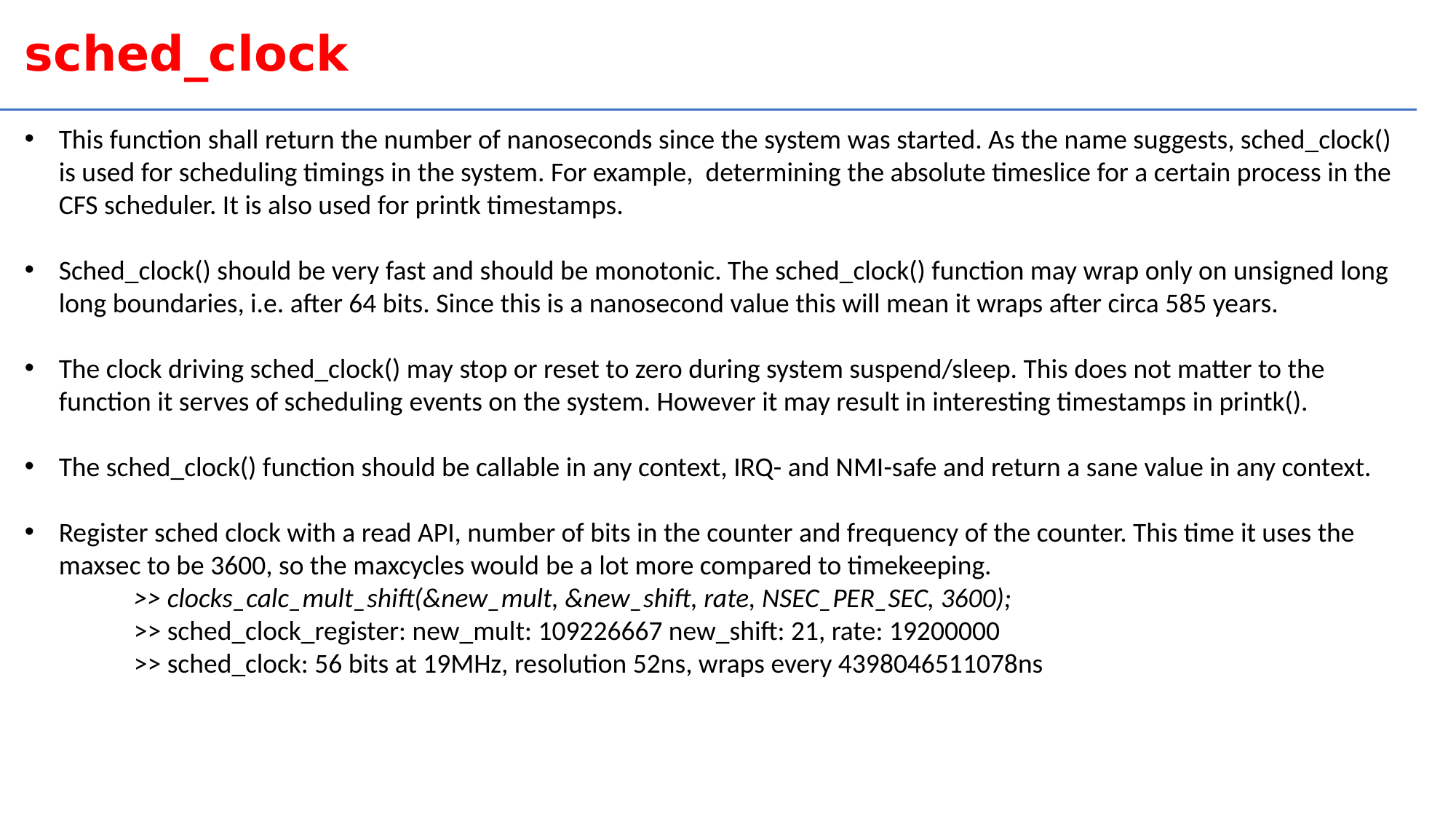

sched_clock
This function shall return the number of nanoseconds since the system was started. As the name suggests, sched_clock() is used for scheduling timings in the system. For example,  determining the absolute timeslice for a certain process in the CFS scheduler. It is also used for printk timestamps.

Sched_clock() should be very fast and should be monotonic. The sched_clock() function may wrap only on unsigned long long boundaries, i.e. after 64 bits. Since this is a nanosecond value this will mean it wraps after circa 585 years.

The clock driving sched_clock() may stop or reset to zero during system suspend/sleep. This does not matter to the function it serves of scheduling events on the system. However it may result in interesting timestamps in printk().

The sched_clock() function should be callable in any context, IRQ- and NMI-safe and return a sane value in any context.

Register sched clock with a read API, number of bits in the counter and frequency of the counter. This time it uses the maxsec to be 3600, so the maxcycles would be a lot more compared to timekeeping.
>> clocks_calc_mult_shift(&new_mult, &new_shift, rate, NSEC_PER_SEC, 3600);
>> sched_clock_register: new_mult: 109226667 new_shift: 21, rate: 19200000
>> sched_clock: 56 bits at 19MHz, resolution 52ns, wraps every 4398046511078ns